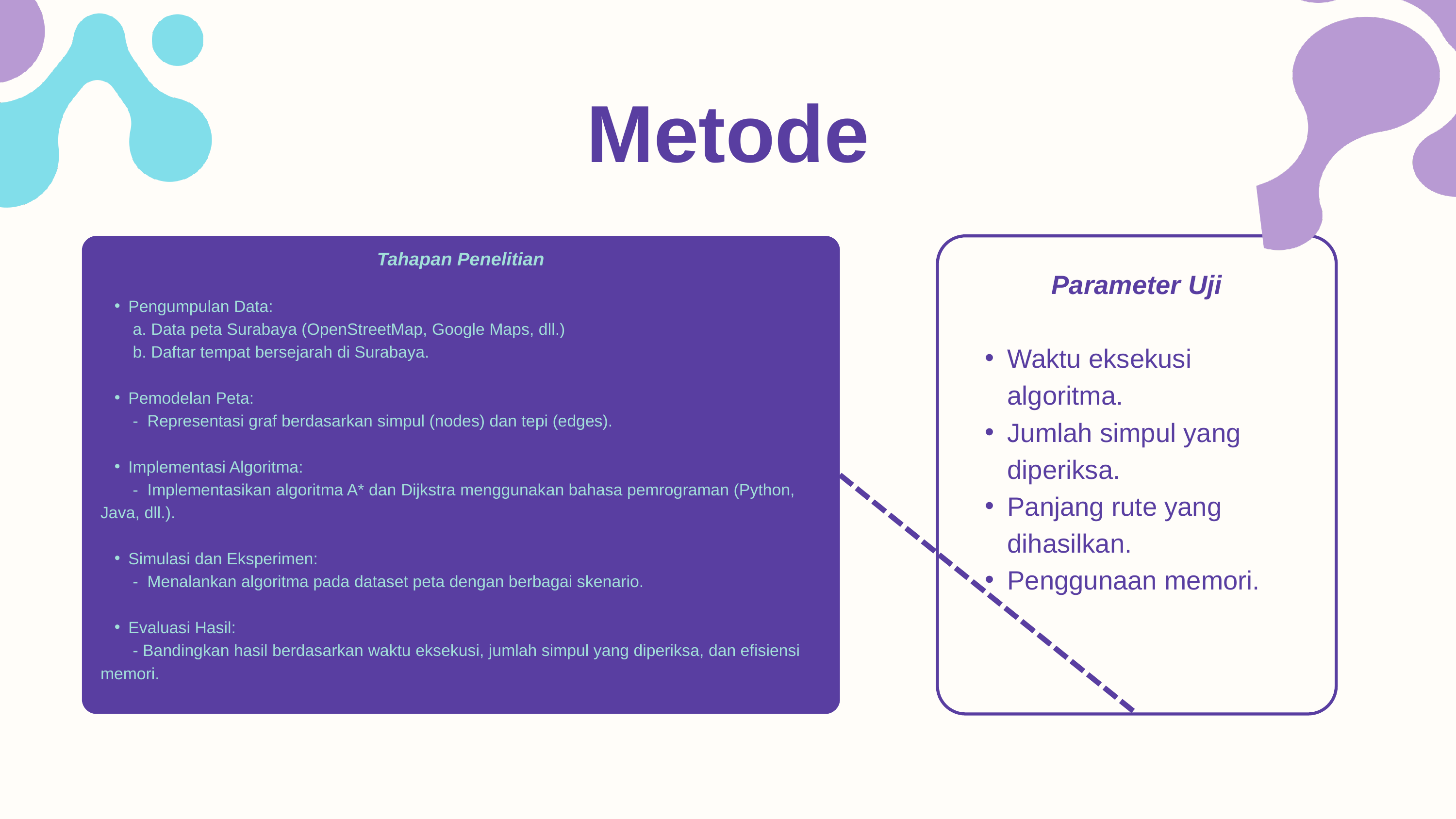

Metode

Tahapan Penelitian

Pengumpulan Data:
       a. Data peta Surabaya (OpenStreetMap, Google Maps, dll.)
       b. Daftar tempat bersejarah di Surabaya.

Pemodelan Peta:
       -  Representasi graf berdasarkan simpul (nodes) dan tepi (edges).

Implementasi Algoritma:
       -  Implementasikan algoritma A* dan Dijkstra menggunakan bahasa pemrograman (Python,     Java, dll.).

Simulasi dan Eksperimen:
       -  Menalankan algoritma pada dataset peta dengan berbagai skenario.

Evaluasi Hasil:
       - Bandingkan hasil berdasarkan waktu eksekusi, jumlah simpul yang diperiksa, dan efisiensi    memori.

Parameter Uji

Waktu eksekusi algoritma.
Jumlah simpul yang diperiksa.
Panjang rute yang dihasilkan.
Penggunaan memori.